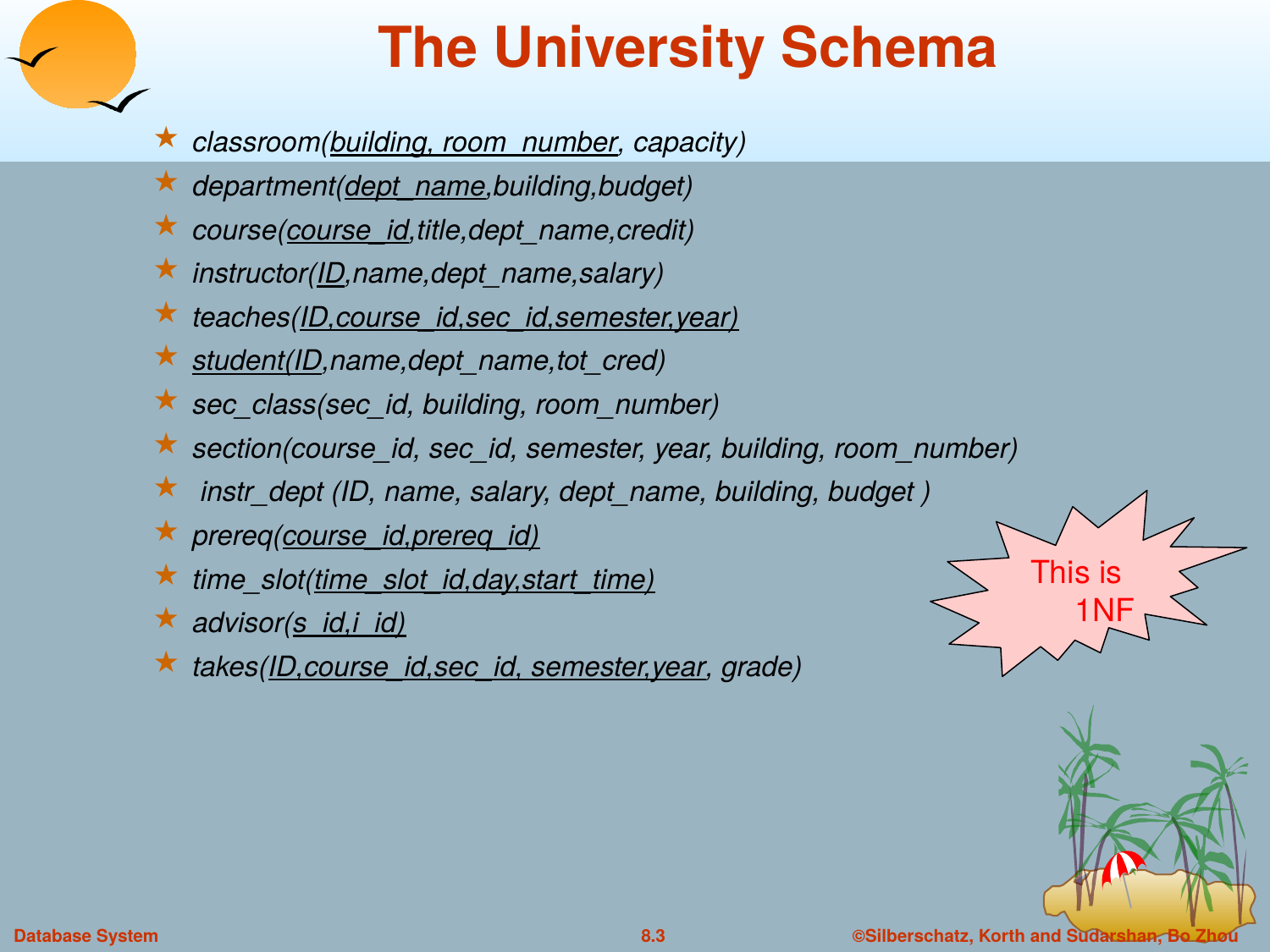

# The University Schema
classroom(building, room_number, capacity)
department(dept_name,building,budget)
course(course_id,title,dept_name,credit)
instructor(ID,name,dept_name,salary)
teaches(ID,course_id,sec_id,semester,year)
student(ID,name,dept_name,tot_cred)
sec_class(sec_id, building, room_number)
section(course_id, sec_id, semester, year, building, room_number)
 instr_dept (ID, name, salary, dept_name, building, budget )
prereq(course_id,prereq_id)
time_slot(time_slot_id,day,start_time)
advisor(s_id,i_id)
takes(ID,course_id,sec_id, semester,year, grade)
 This is
      1NF